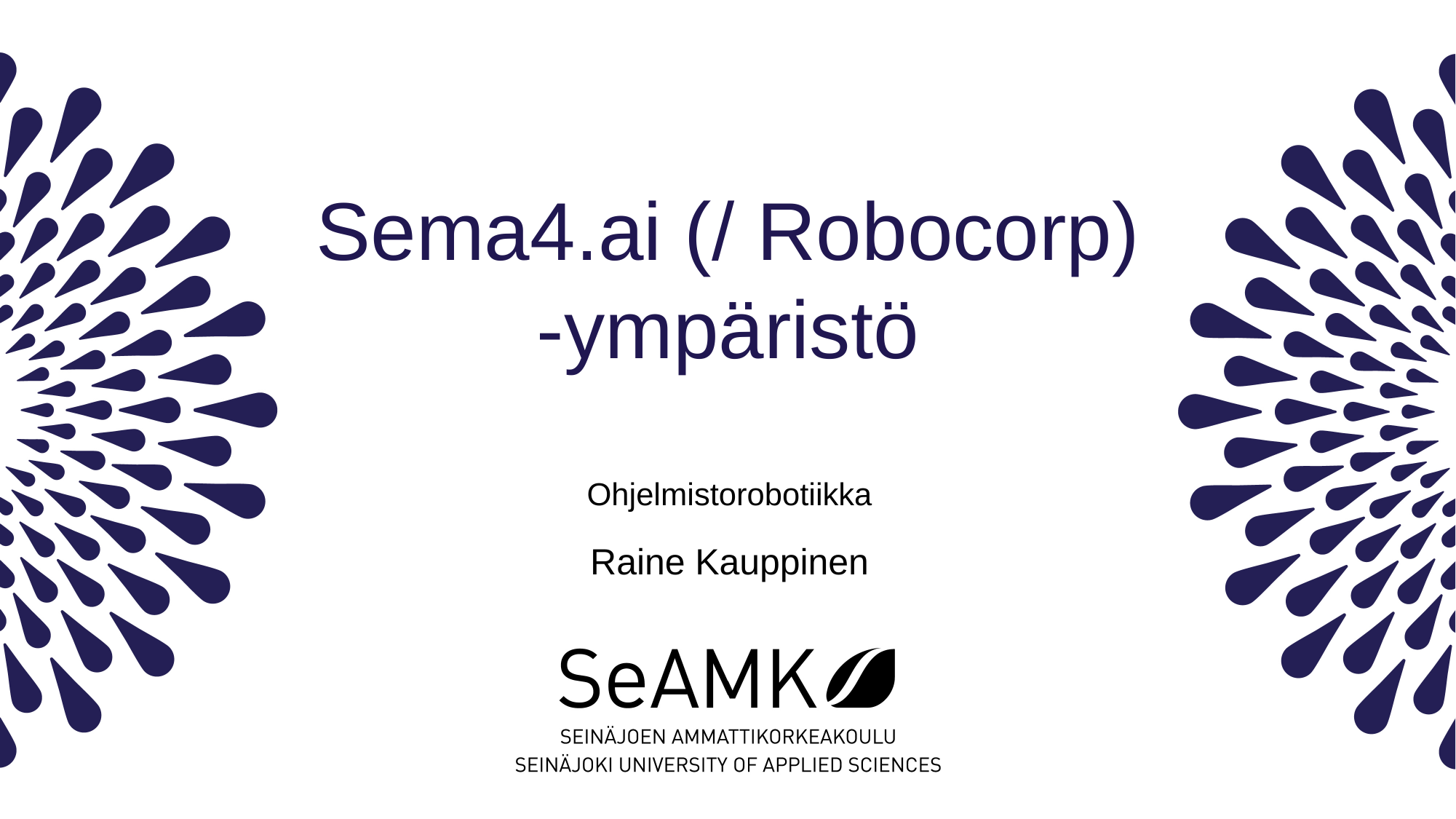

# Sema4.ai (/ Robocorp) -ympäristö
Ohjelmistorobotiikka
Raine Kauppinen